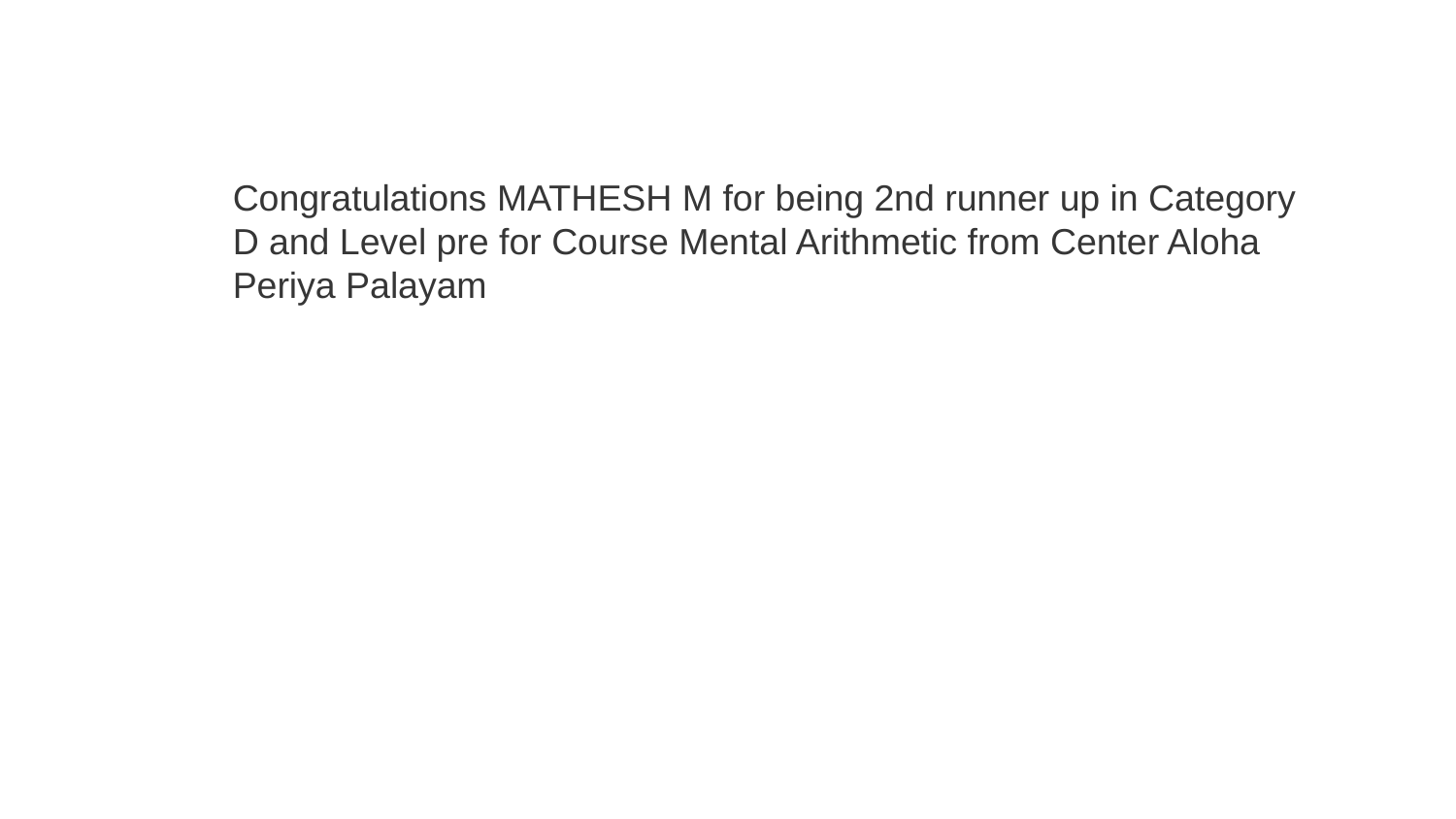

Congratulations MATHESH M for being 2nd runner up in Category D and Level pre for Course Mental Arithmetic from Center Aloha Periya Palayam